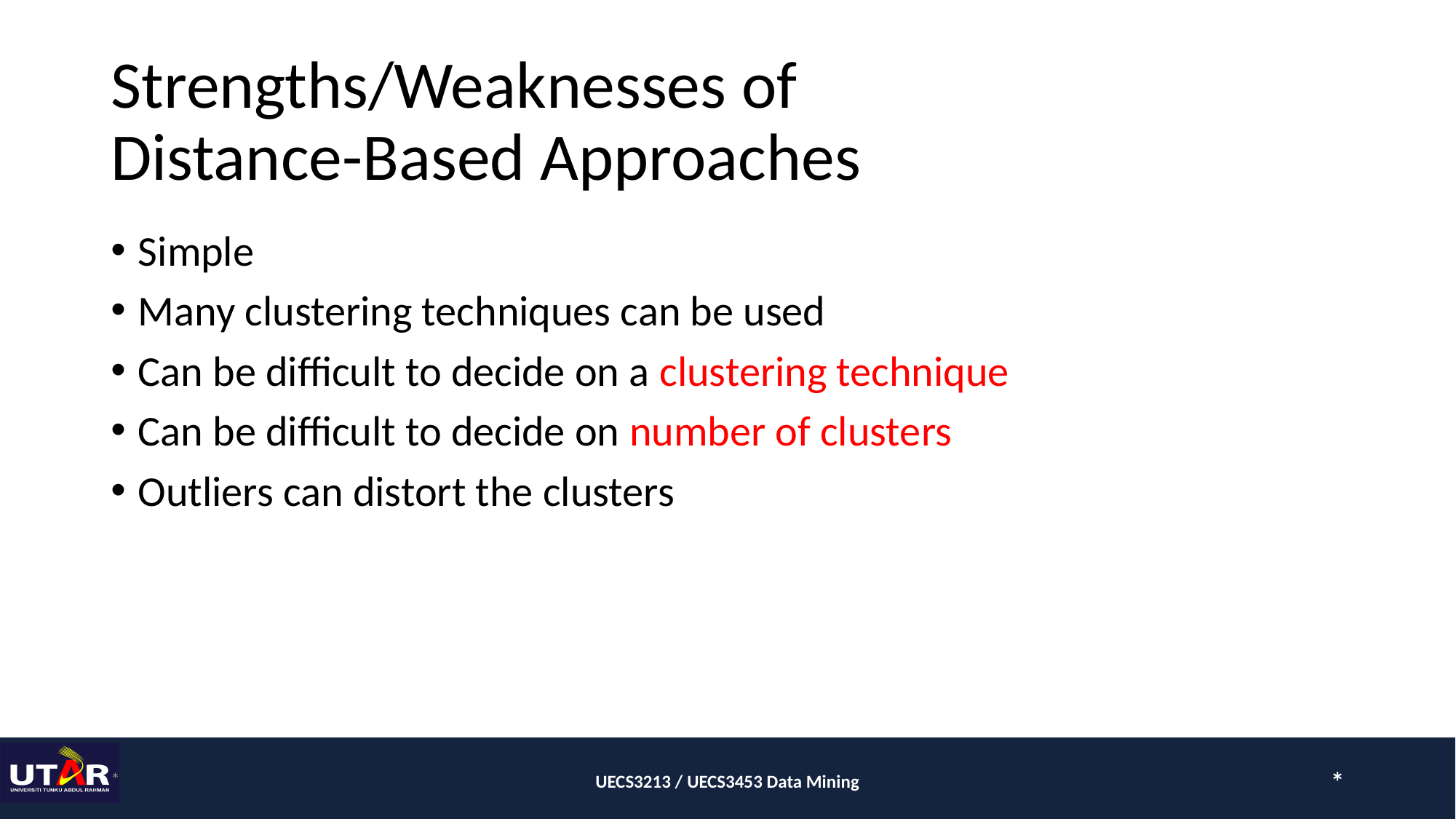

# Strengths/Weaknesses of Distance-Based Approaches
Simple
Many clustering techniques can be used
Can be difficult to decide on a clustering technique
Can be difficult to decide on number of clusters
Outliers can distort the clusters
*
UECS3213 / UECS3453 Data Mining
*